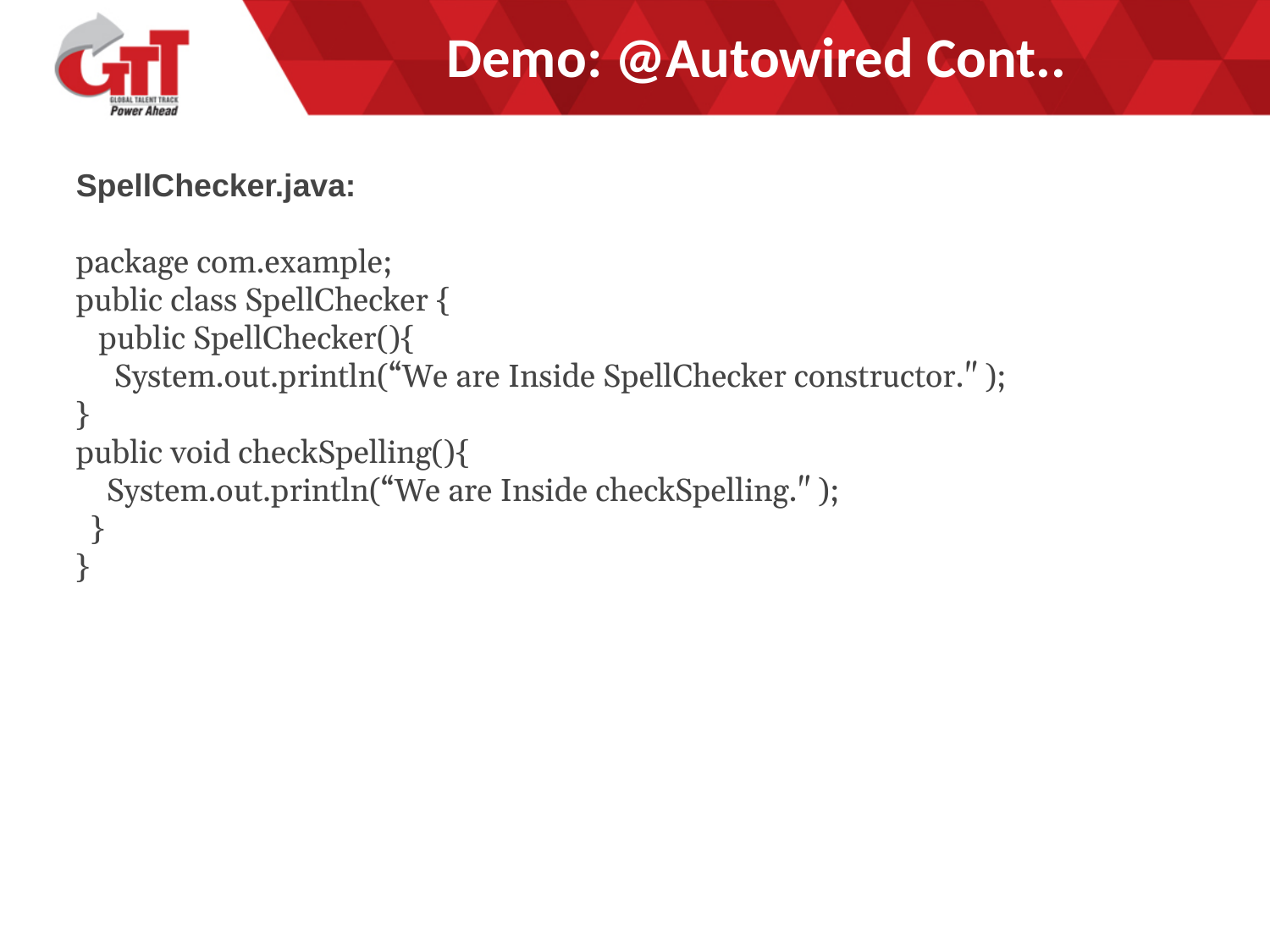

# Demo: @Autowired Cont..
SpellChecker.java:

package com.example;
public class SpellChecker {
   public SpellChecker(){
     System.out.println(“We are Inside SpellChecker constructor." );
}
public void checkSpelling(){
    System.out.println(“We are Inside checkSpelling." );
  }
}